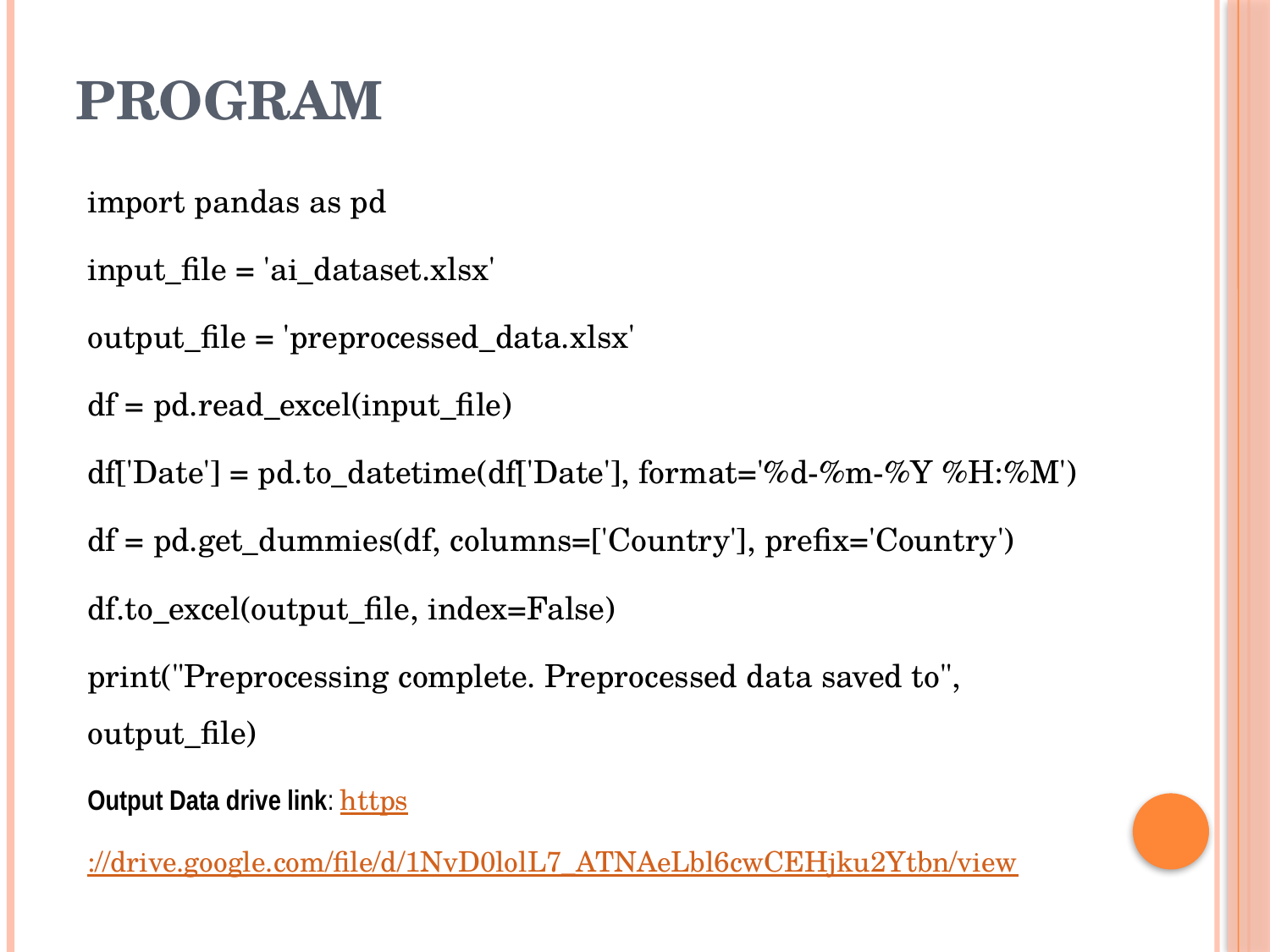

# Program
import pandas as pd
input_file = 'ai_dataset.xlsx'
output_file = 'preprocessed_data.xlsx'
df = pd.read_excel(input_file)
df['Date'] = pd.to_datetime(df['Date'], format='%d-%m-%Y %H:%M')
df = pd.get_dummies(df, columns=['Country'], prefix='Country')
df.to_excel(output_file, index=False)
print("Preprocessing complete. Preprocessed data saved to", output_file)
Output Data drive link: https://drive.google.com/file/d/1NvD0lolL7_ATNAeLbl6cwCEHjku2Ytbn/view